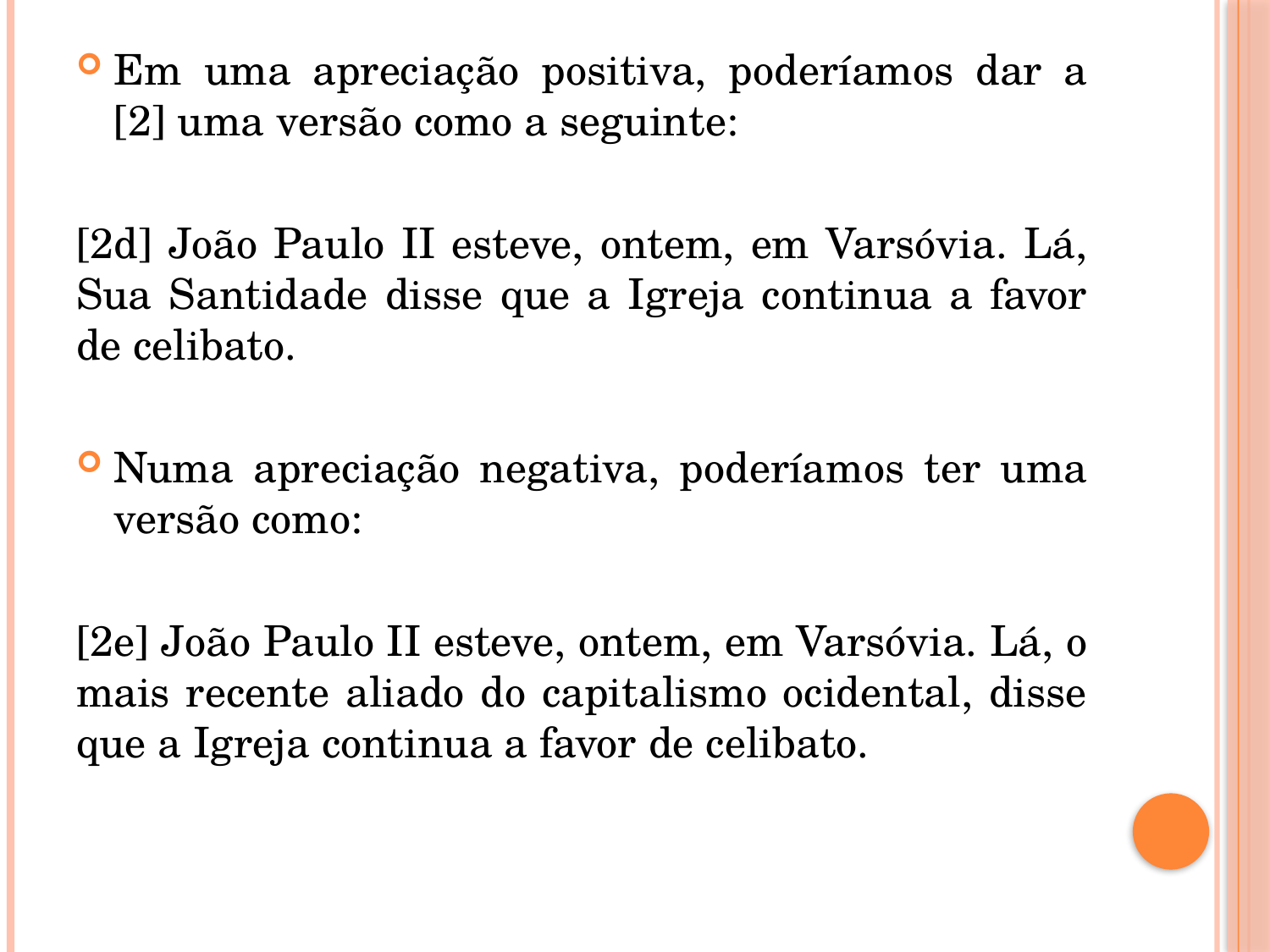

Em uma apreciação positiva, poderíamos dar a [2] uma versão como a seguinte:

[2d] João Paulo II esteve, ontem, em Varsóvia. Lá, Sua Santidade disse que a Igreja continua a favor de celibato.

Numa apreciação negativa, poderíamos ter uma versão como:

[2e] João Paulo II esteve, ontem, em Varsóvia. Lá, o mais recente aliado do capitalismo ocidental, disse que a Igreja continua a favor de celibato.